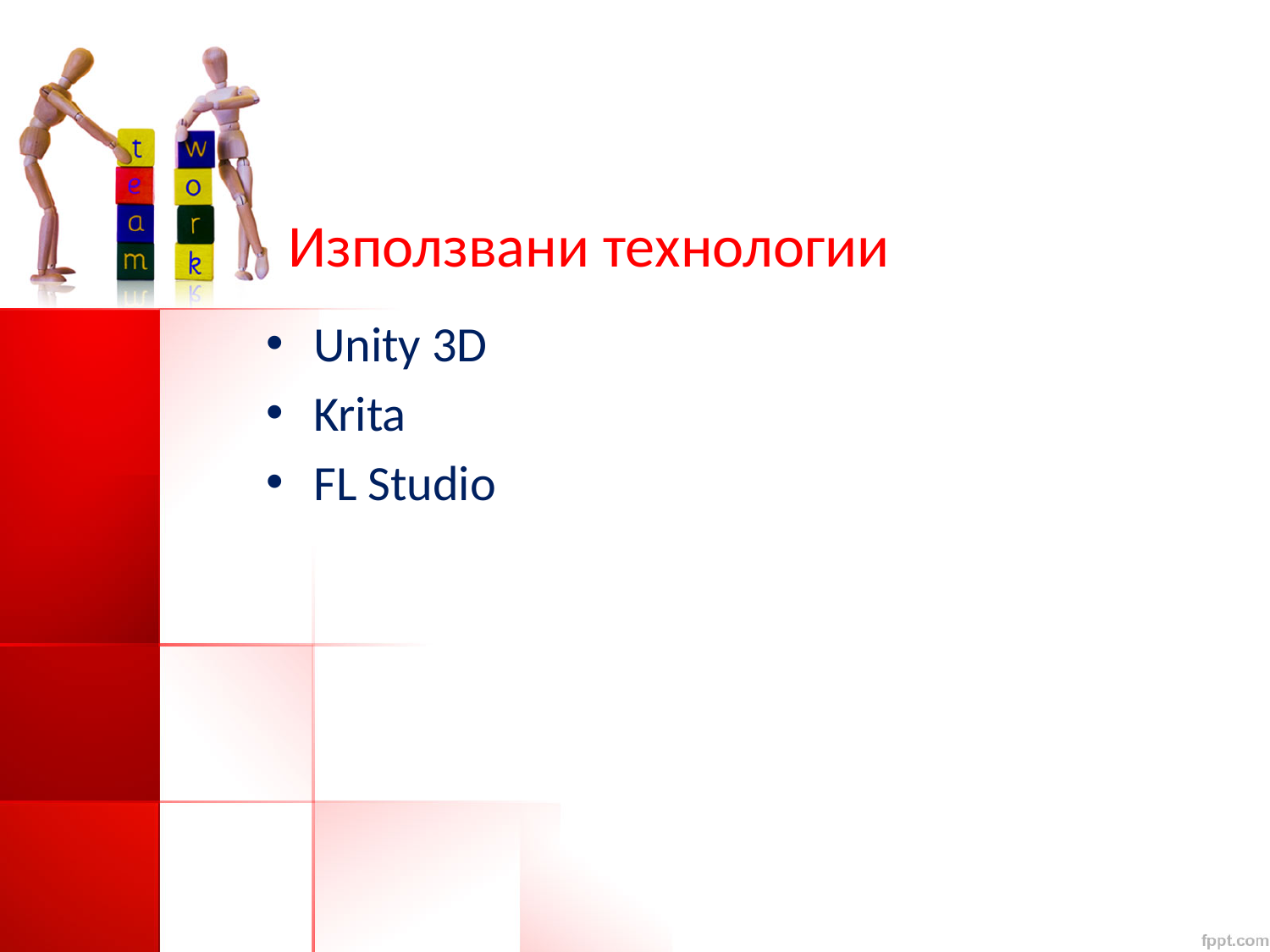

# Използвани технологии
Unity 3D
Krita
FL Studio